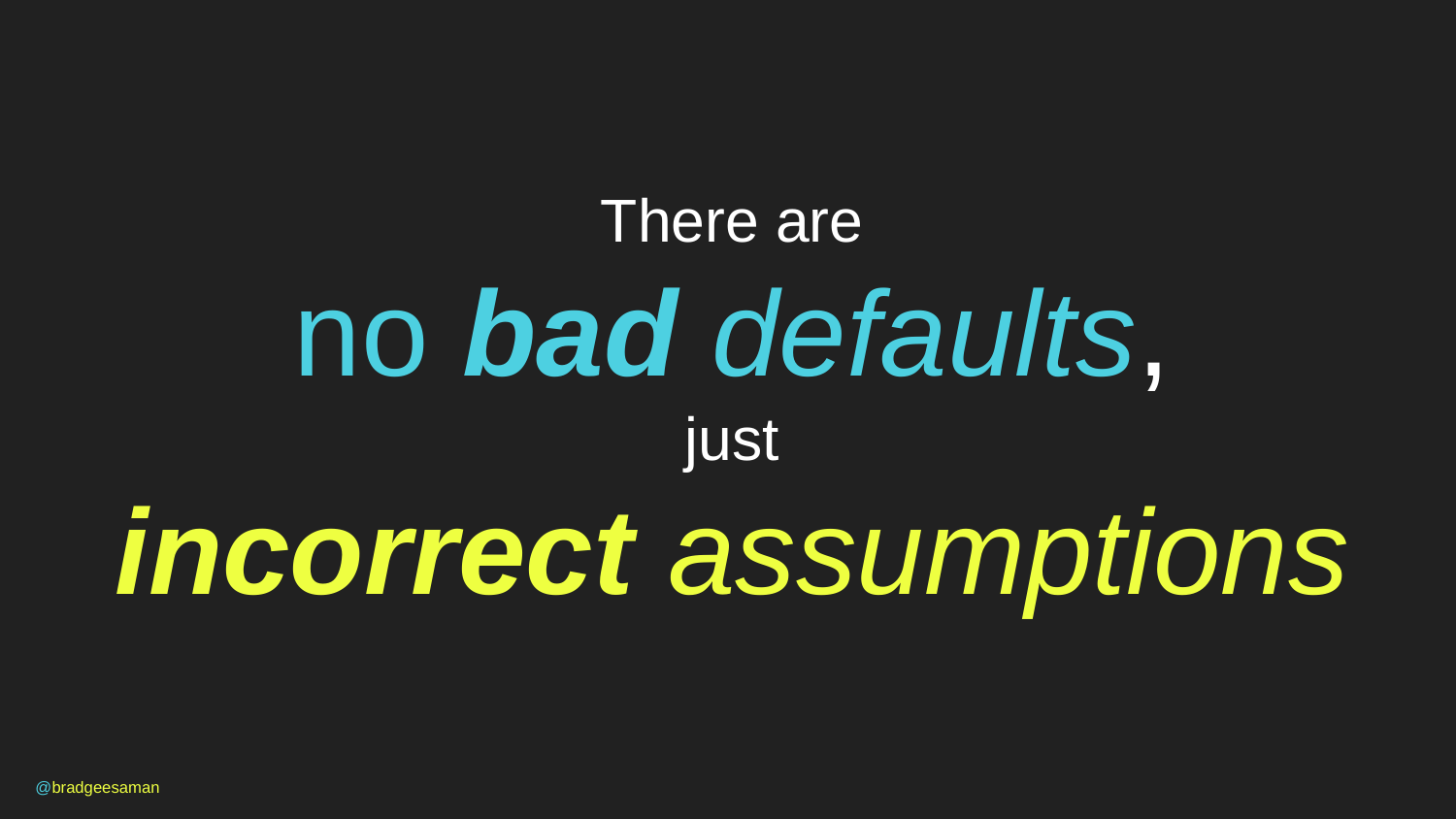

# There are
no bad defaults,
just
incorrect assumptions
@bradgeesaman